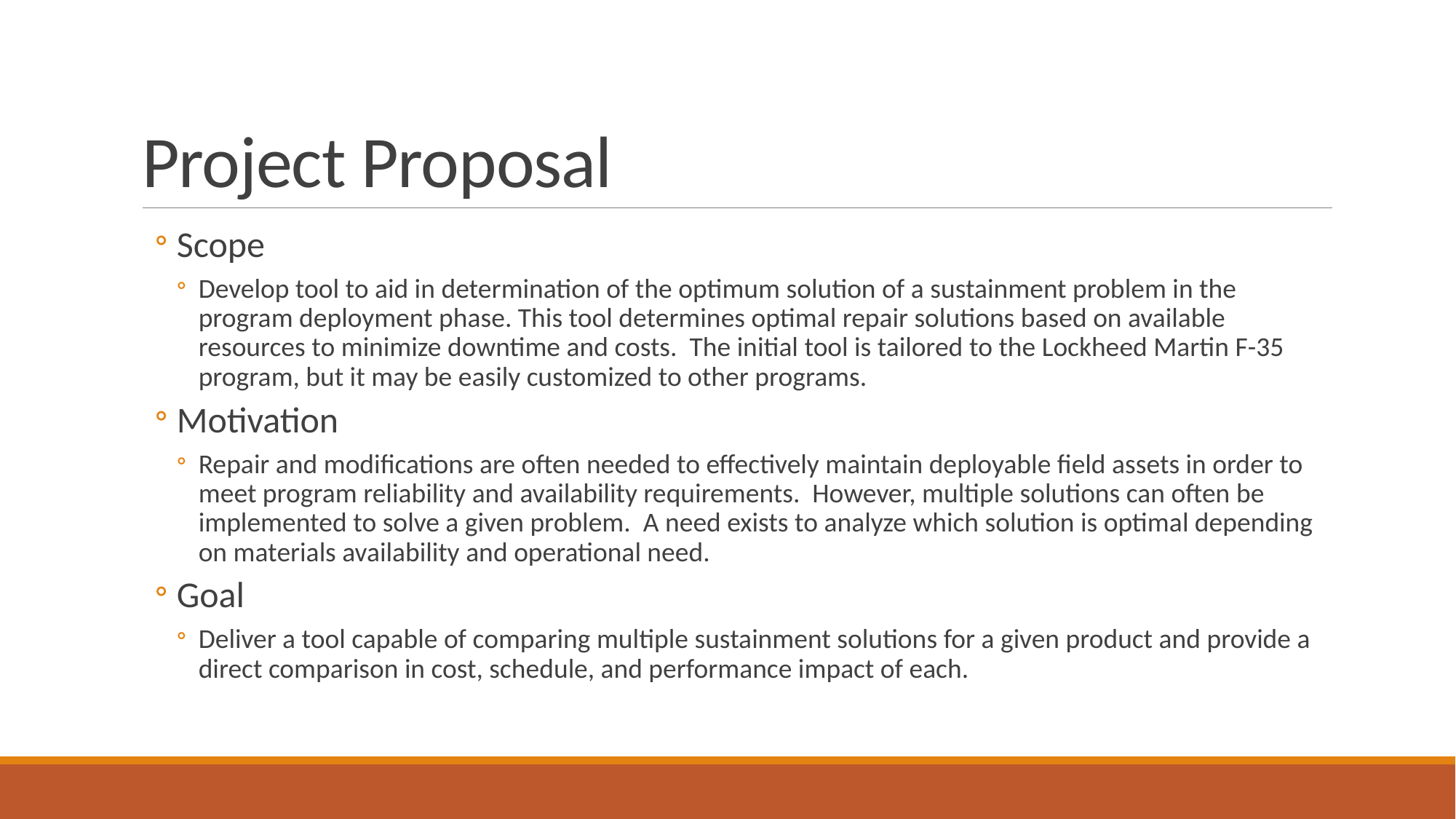

# Project Proposal
Scope
Develop tool to aid in determination of the optimum solution of a sustainment problem in the program deployment phase. This tool determines optimal repair solutions based on available resources to minimize downtime and costs.  The initial tool is tailored to the Lockheed Martin F-35 program, but it may be easily customized to other programs.
Motivation
Repair and modifications are often needed to effectively maintain deployable field assets in order to meet program reliability and availability requirements.  However, multiple solutions can often be implemented to solve a given problem.  A need exists to analyze which solution is optimal depending on materials availability and operational need.
Goal
Deliver a tool capable of comparing multiple sustainment solutions for a given product and provide a direct comparison in cost, schedule, and performance impact of each.